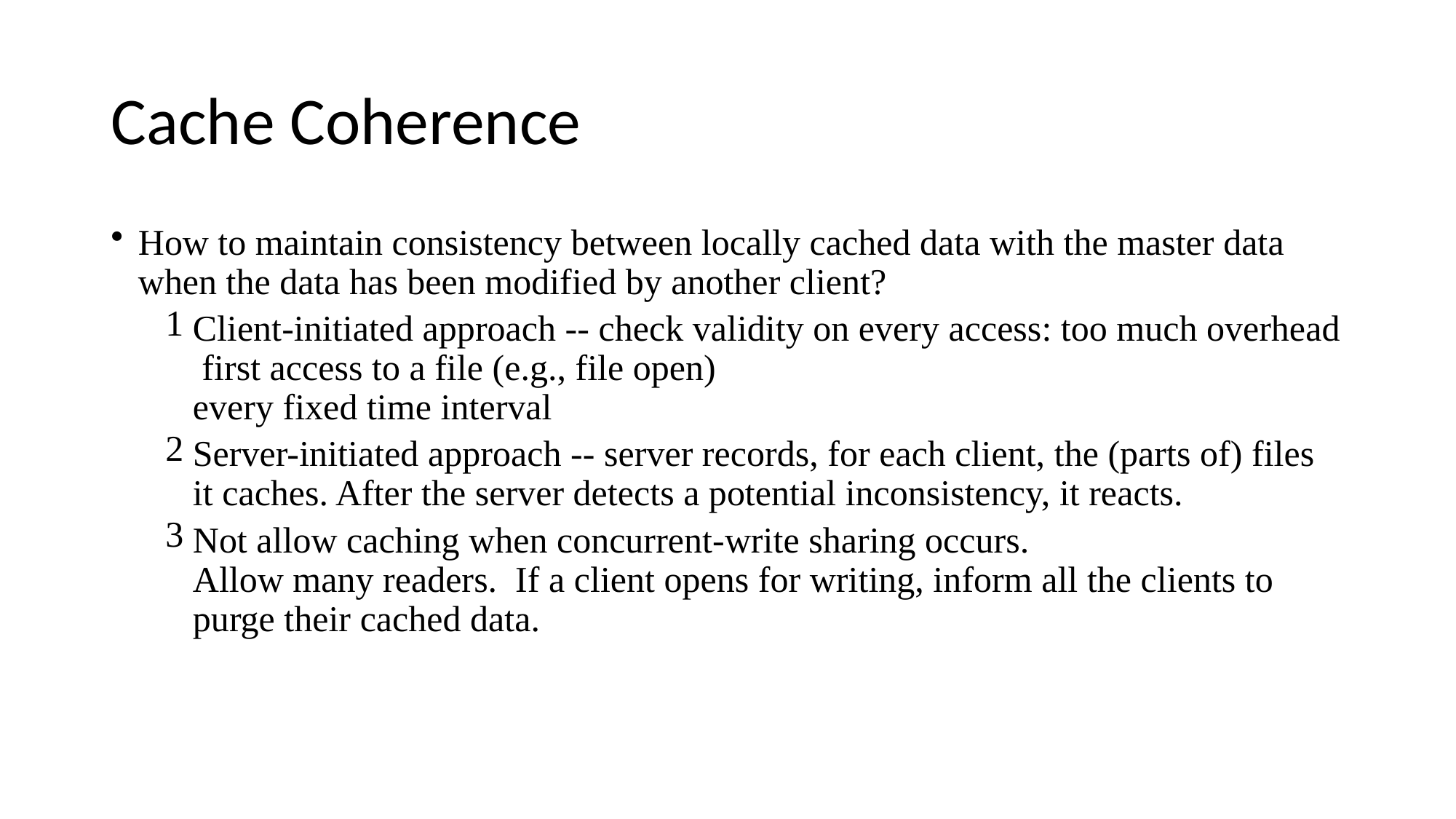

# Cache Coherence
How to maintain consistency between locally cached data with the master data when the data has been modified by another client?
Client-initiated approach -- check validity on every access: too much overhead  first access to a file (e.g., file open)
every fixed time interval
Server-initiated approach -- server records, for each client, the (parts of) files it caches. After the server detects a potential inconsistency, it reacts.
Not allow caching when concurrent-write sharing occurs.
Allow many readers.  If a client opens for writing, inform all the clients to purge their cached data.